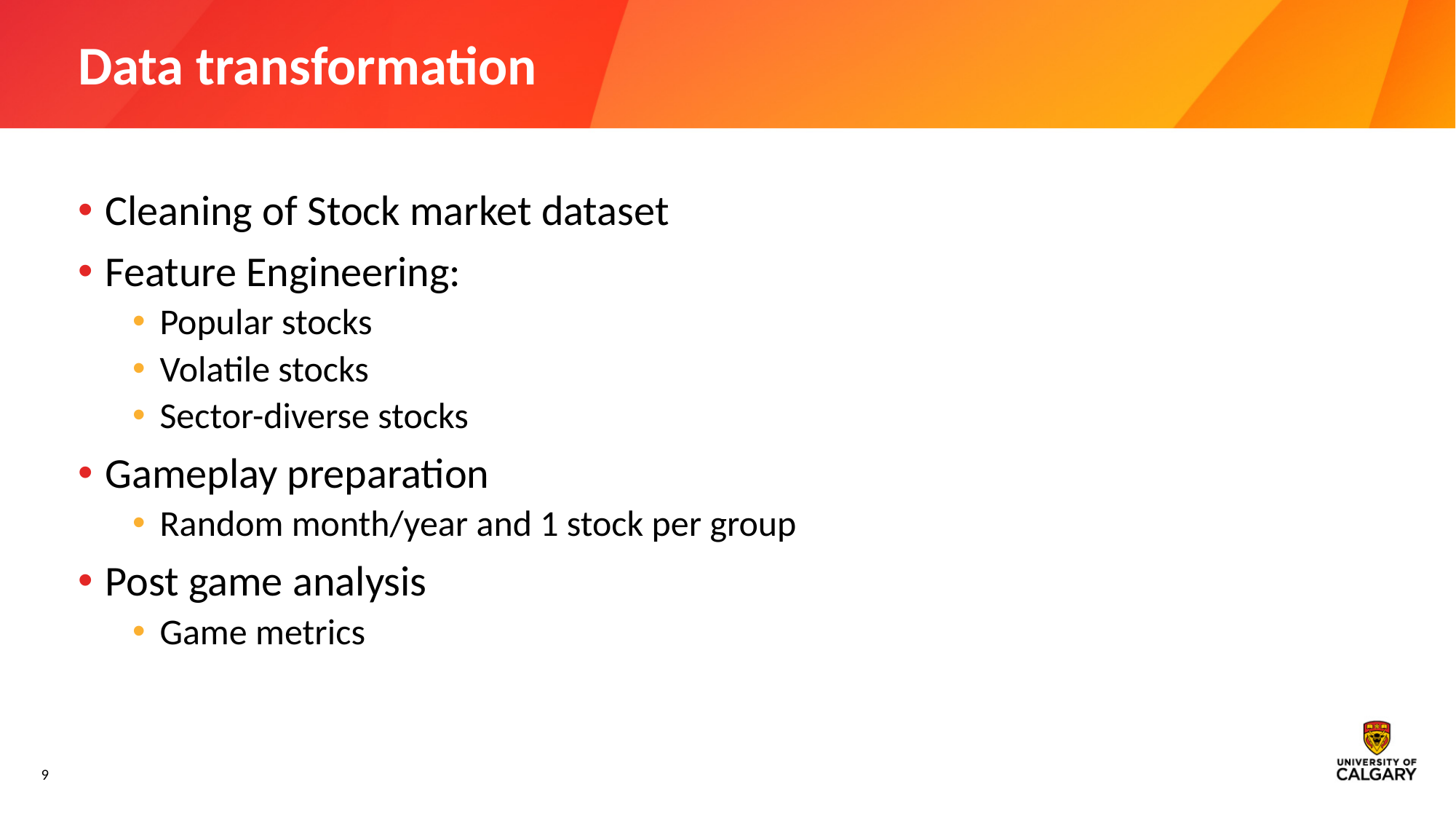

# Data transformation
Cleaning of Stock market dataset
Feature Engineering:
Popular stocks
Volatile stocks
Sector-diverse stocks
Gameplay preparation
Random month/year and 1 stock per group
Post game analysis
Game metrics
9